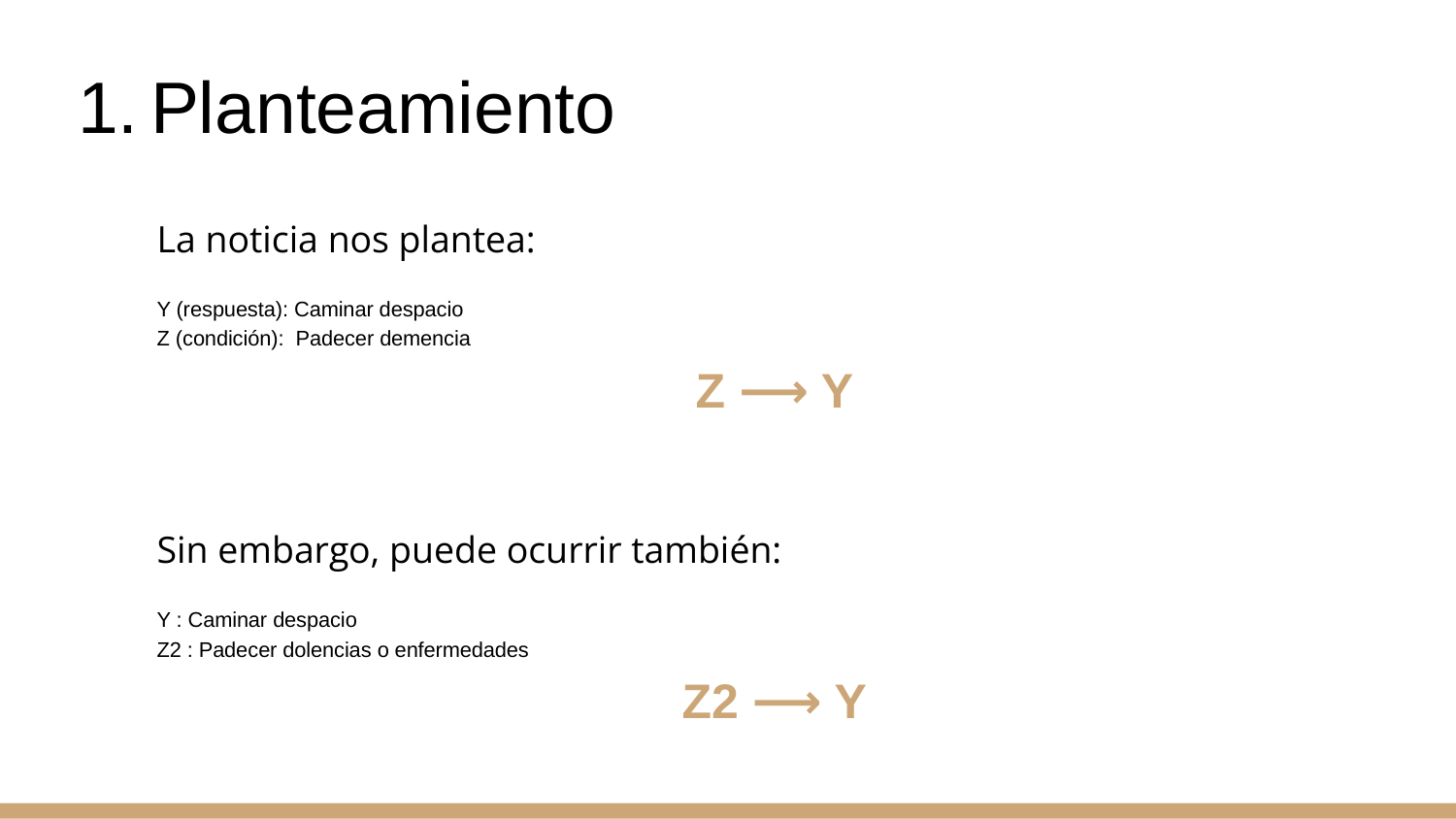

# Planteamiento
La noticia nos plantea:
Y (respuesta): Caminar despacio
Z (condición):  Padecer demencia
Z ⟶ Y

Sin embargo, puede ocurrir también:
Y : Caminar despacio
Z2 : Padecer dolencias o enfermedades
Z2 ⟶ Y